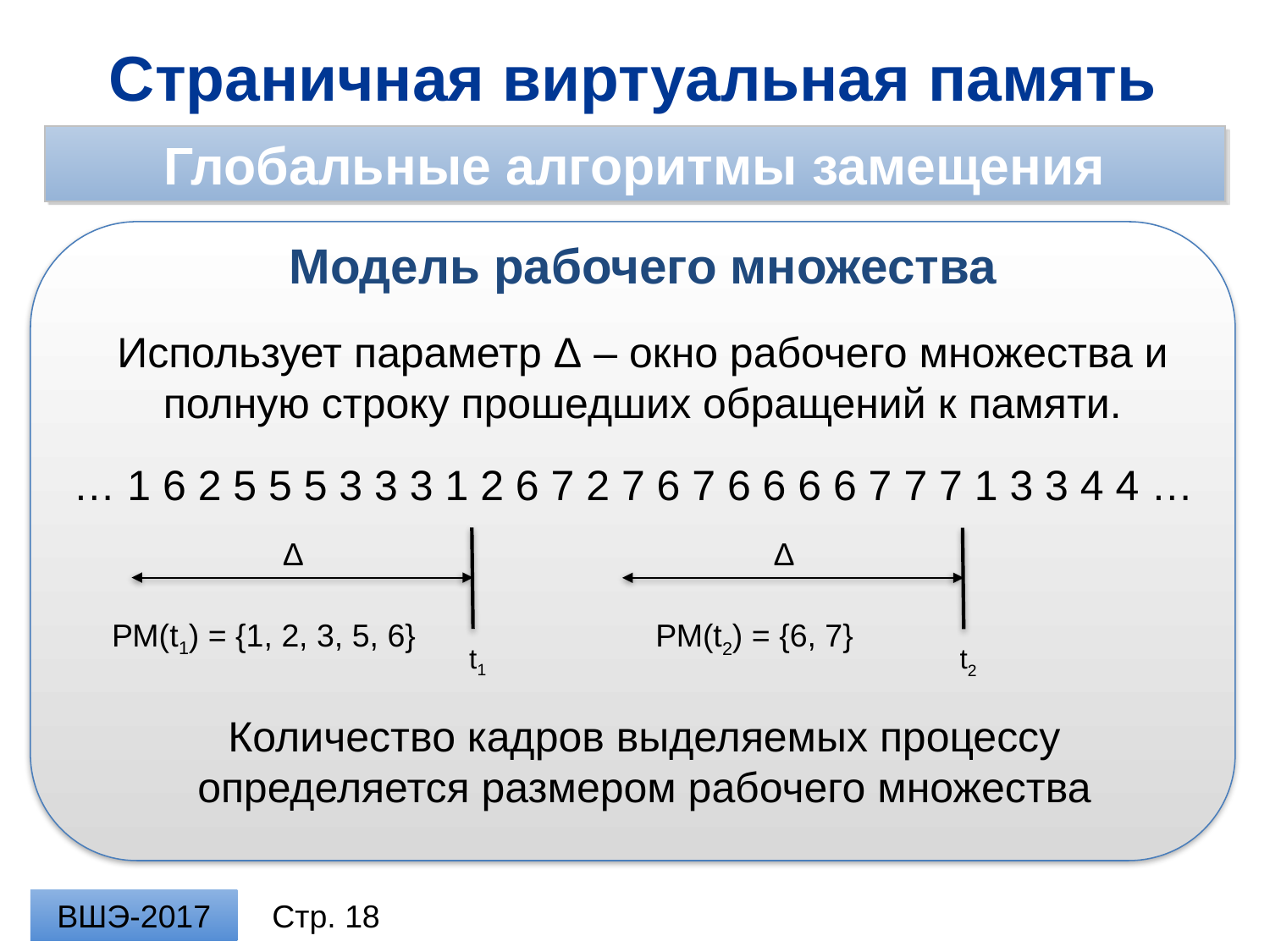

Страничная виртуальная память
Глобальные алгоритмы замещения

Модель рабочего множества
Использует параметр Δ – окно рабочего множества и полную строку прошедших обращений к памяти.
… 1 6 2 5 5 5 3 3 3 1 2 6 7 2 7 6 7 6 6 6 6 7 7 7 1 3 3 4 4 …
Δ
Δ
РМ(t1) = {1, 2, 3, 5, 6}
РМ(t2) = {6, 7}
t1
t2
Количество кадров выделяемых процессу определяется размером рабочего множества
ВШЭ-2017
Стр. 18